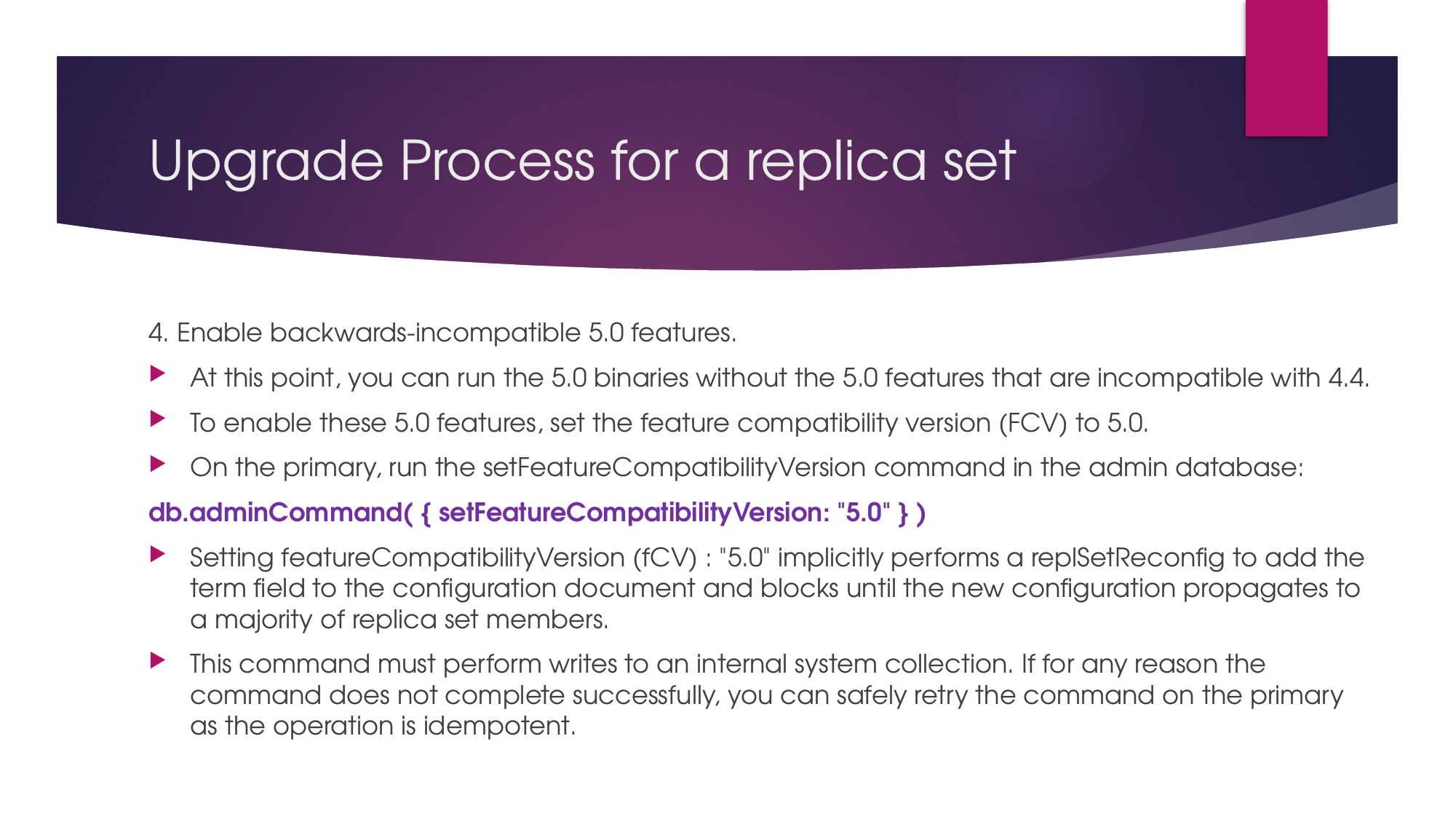

# Upgrade Process for a replica set
4. Enable backwards-incompatible 5.0 features.
At this point, you can run the 5.0 binaries without the 5.0 features that are incompatible with 4.4.
To enable these 5.0 features, set the feature compatibility version (FCV) to 5.0.
On the primary, run the setFeatureCompatibilityVersion command in the admin database:
db.adminCommand( { setFeatureCompatibilityVersion: "5.0" } )
Setting featureCompatibilityVersion (fCV) : "5.0" implicitly performs a replSetReconfig to add the term field to the configuration document and blocks until the new configuration propagates to a majority of replica set members.
This command must perform writes to an internal system collection. If for any reason the command does not complete successfully, you can safely retry the command on the primary as the operation is idempotent.